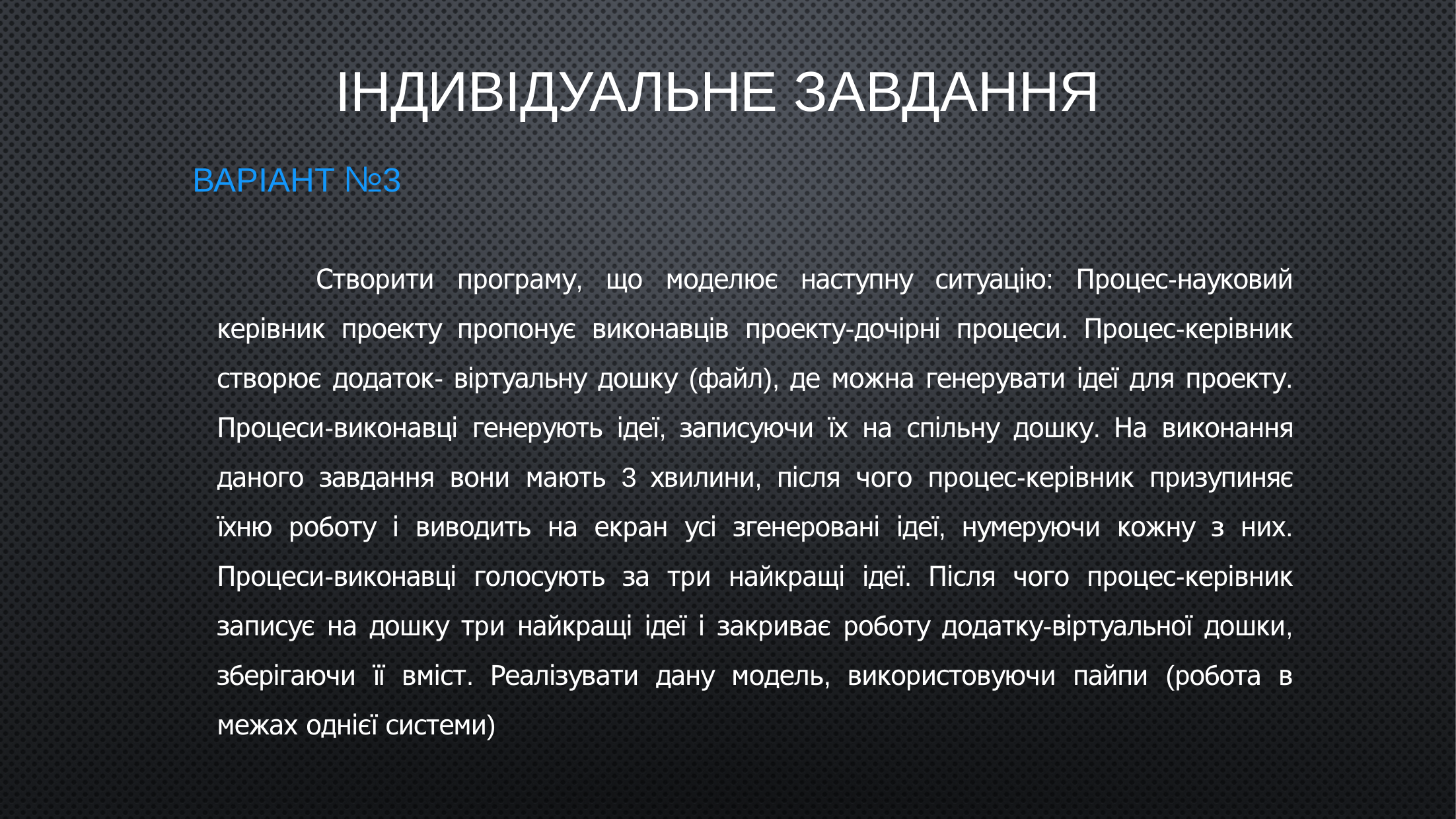

# Індивідуальне завдання
Варіант №3
	Створити програму, що моделює наступну ситуацію: Процес-науковий керівник проекту пропонує виконавців проекту-дочірні процеси. Процес-керівник створює додаток- віртуальну дошку (файл), де можна генерувати ідеї для проекту. Процеси-виконавці генерують ідеї, записуючи їх на спільну дошку. На виконання даного завдання вони мають 3 хвилини, після чого процес-керівник призупиняє їхню роботу і виводить на екран усі згенеровані ідеї, нумеруючи кожну з них. Процеси-виконавці голосують за три найкращі ідеї. Після чого процес-керівник записує на дошку три найкращі ідеї і закриває роботу додатку-віртуальної дошки, зберігаючи її вміст. Реалізувати дану модель, використовуючи пайпи (робота в межах однієї системи)